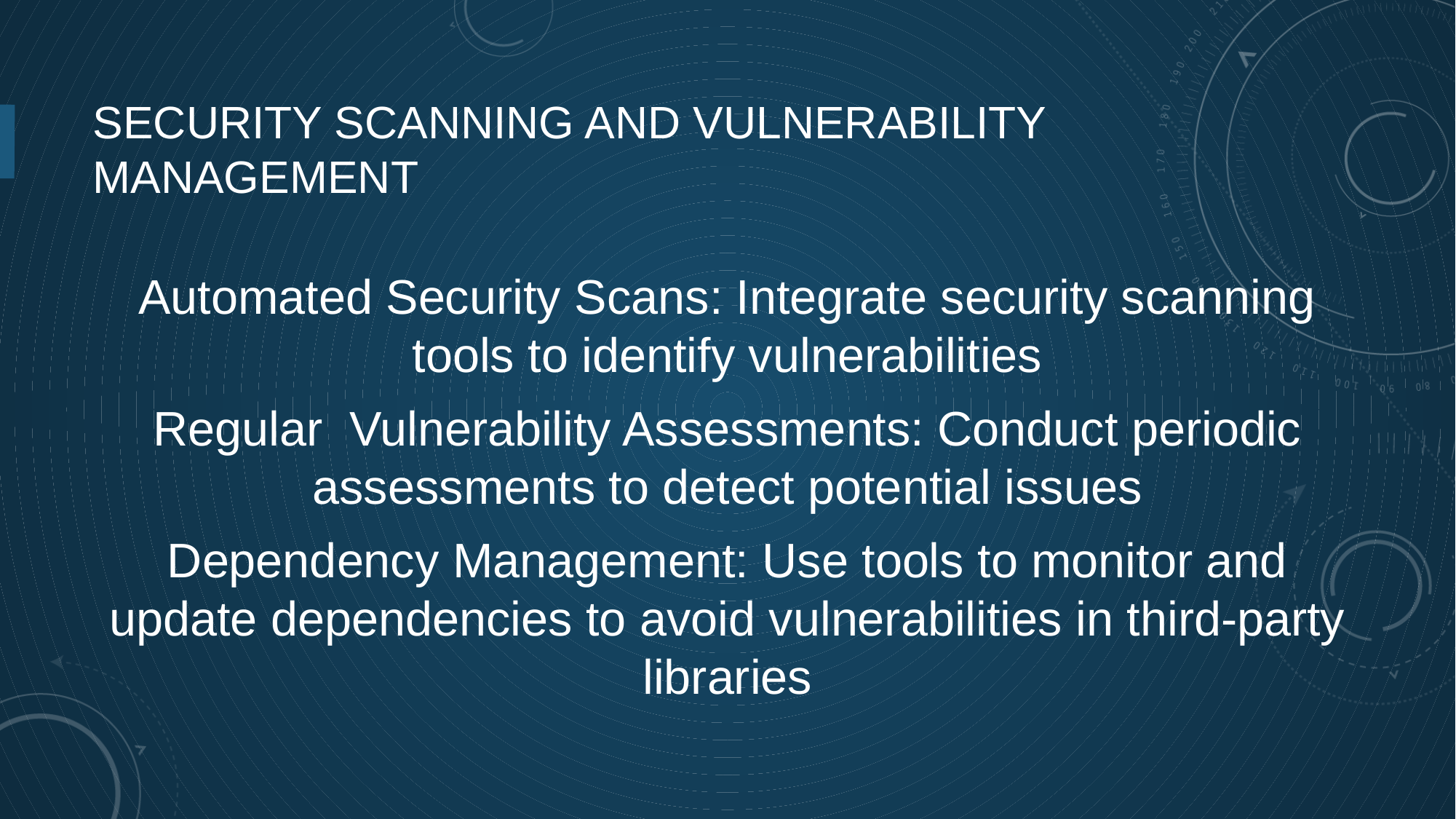

# SECURITY SCANNING AND VULNERABILITY MANAGEMENT
Automated Security Scans: Integrate security scanning tools to identify vulnerabilities
Regular  Vulnerability Assessments: Conduct periodic assessments to detect potential issues
Dependency Management: Use tools to monitor and update dependencies to avoid vulnerabilities in third-party libraries